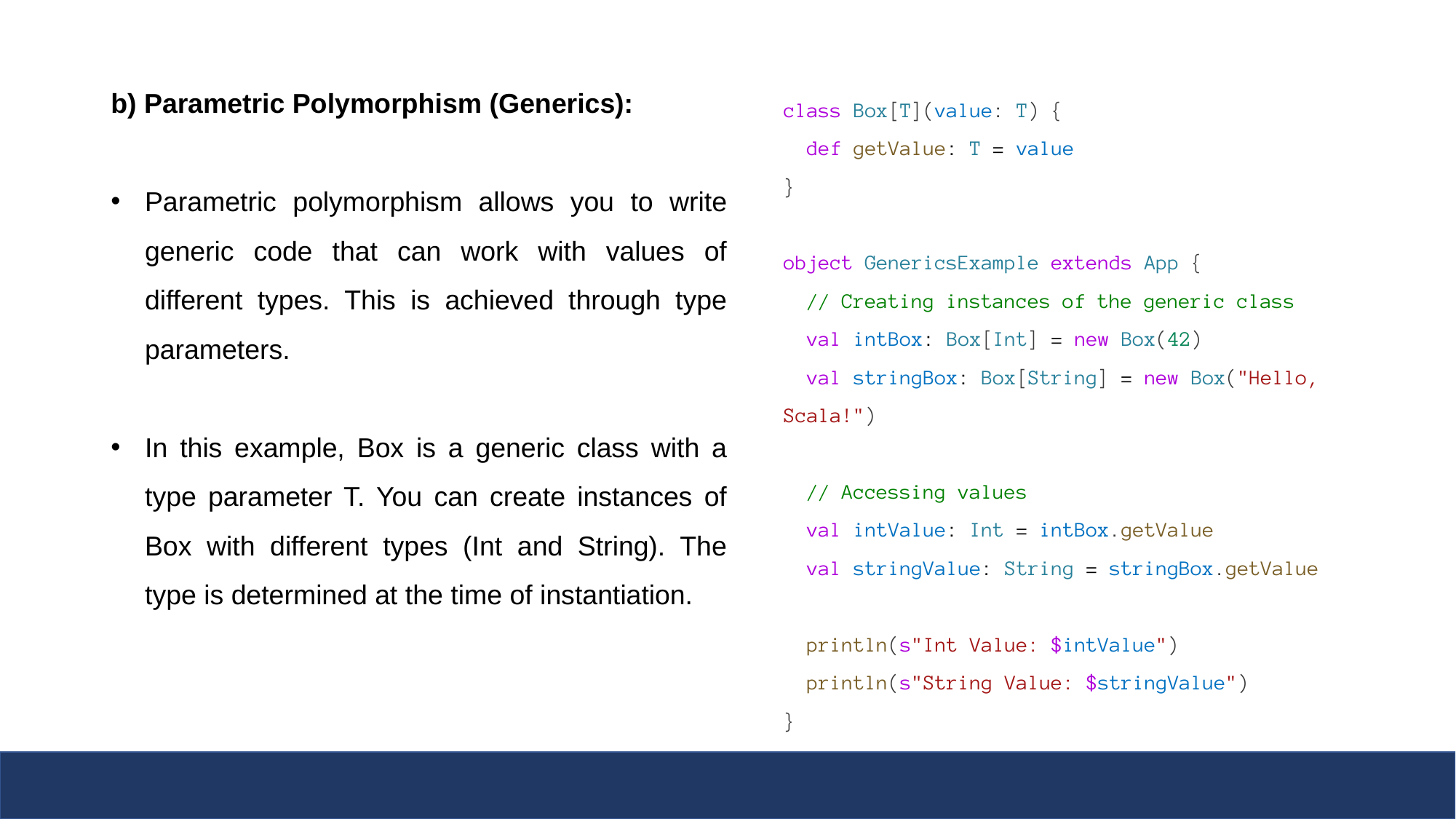

b) Parametric Polymorphism (Generics):

Parametric polymorphism allows you to write generic code that can work with values of different types. This is achieved through type parameters.

In this example, Box is a generic class with a type parameter T. You can create instances of Box with different types (Int and String). The type is determined at the time of instantiation.
class Box[T](value: T) {
  def getValue: T = value
}
object GenericsExample extends App {
  // Creating instances of the generic class
  val intBox: Box[Int] = new Box(42)
  val stringBox: Box[String] = new Box("Hello, Scala!")
  // Accessing values
  val intValue: Int = intBox.getValue
  val stringValue: String = stringBox.getValue
  println(s"Int Value: $intValue")
  println(s"String Value: $stringValue")
}
51